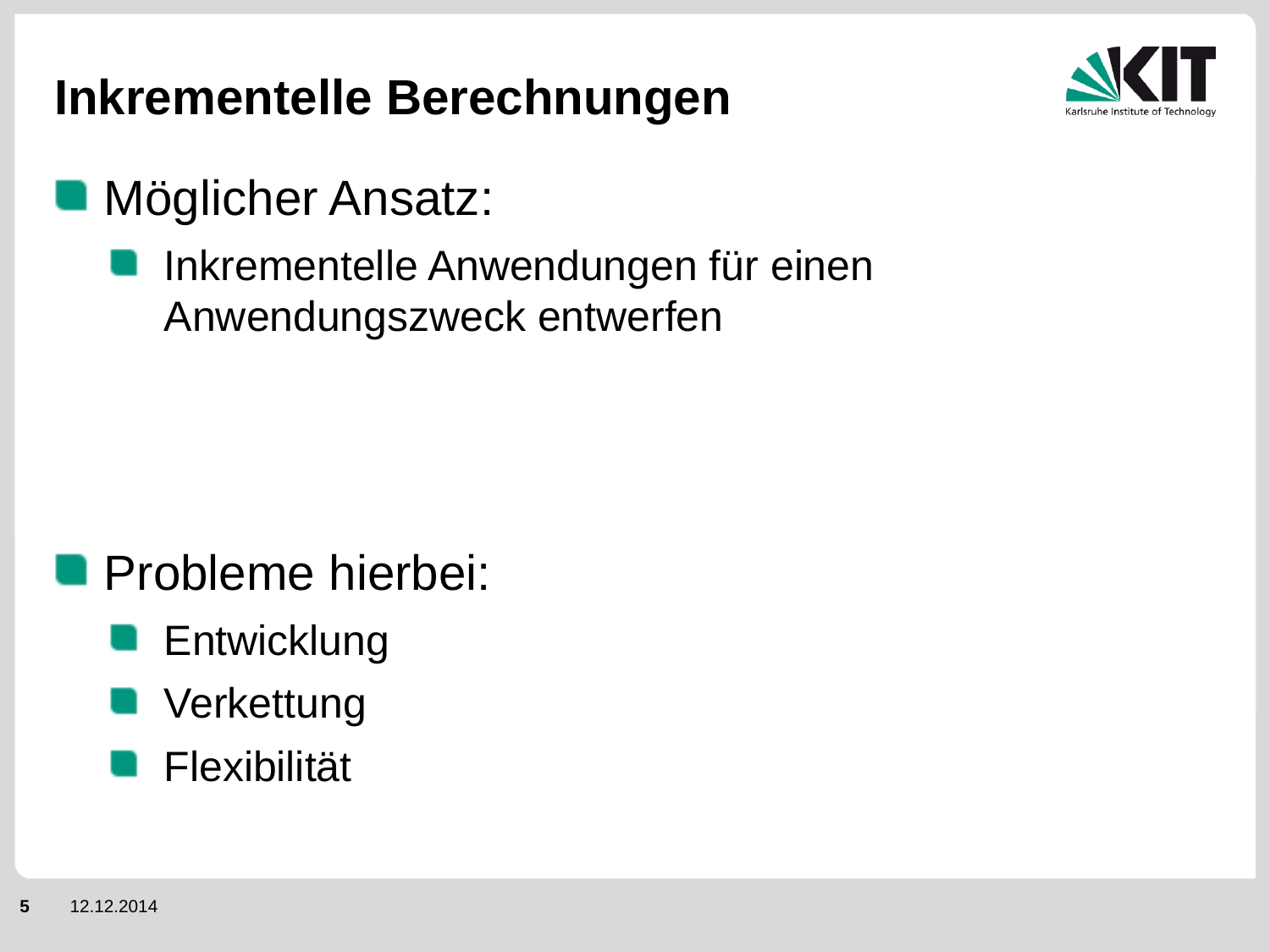

# Inkrementelle Berechnungen
Möglicher Ansatz:
Inkrementelle Anwendungen für einen Anwendungszweck entwerfen

Probleme hierbei:
Entwicklung
Verkettung
Flexibilität